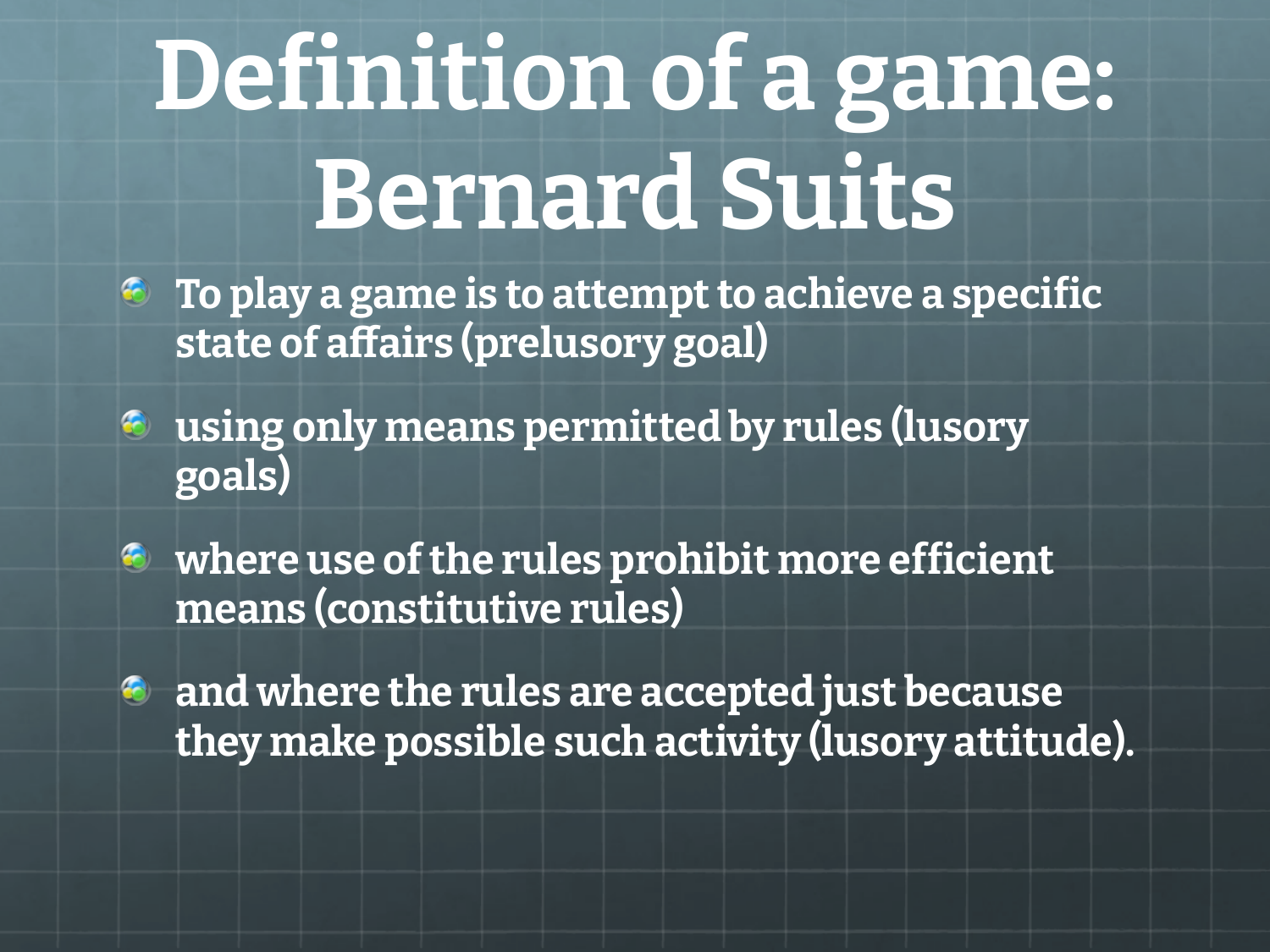

# Definition of a game: Bernard Suits
To play a game is to attempt to achieve a specific state of affairs (prelusory goal)
using only means permitted by rules (lusory goals)
where use of the rules prohibit more efficient means (constitutive rules)
and where the rules are accepted just because they make possible such activity (lusory attitude).